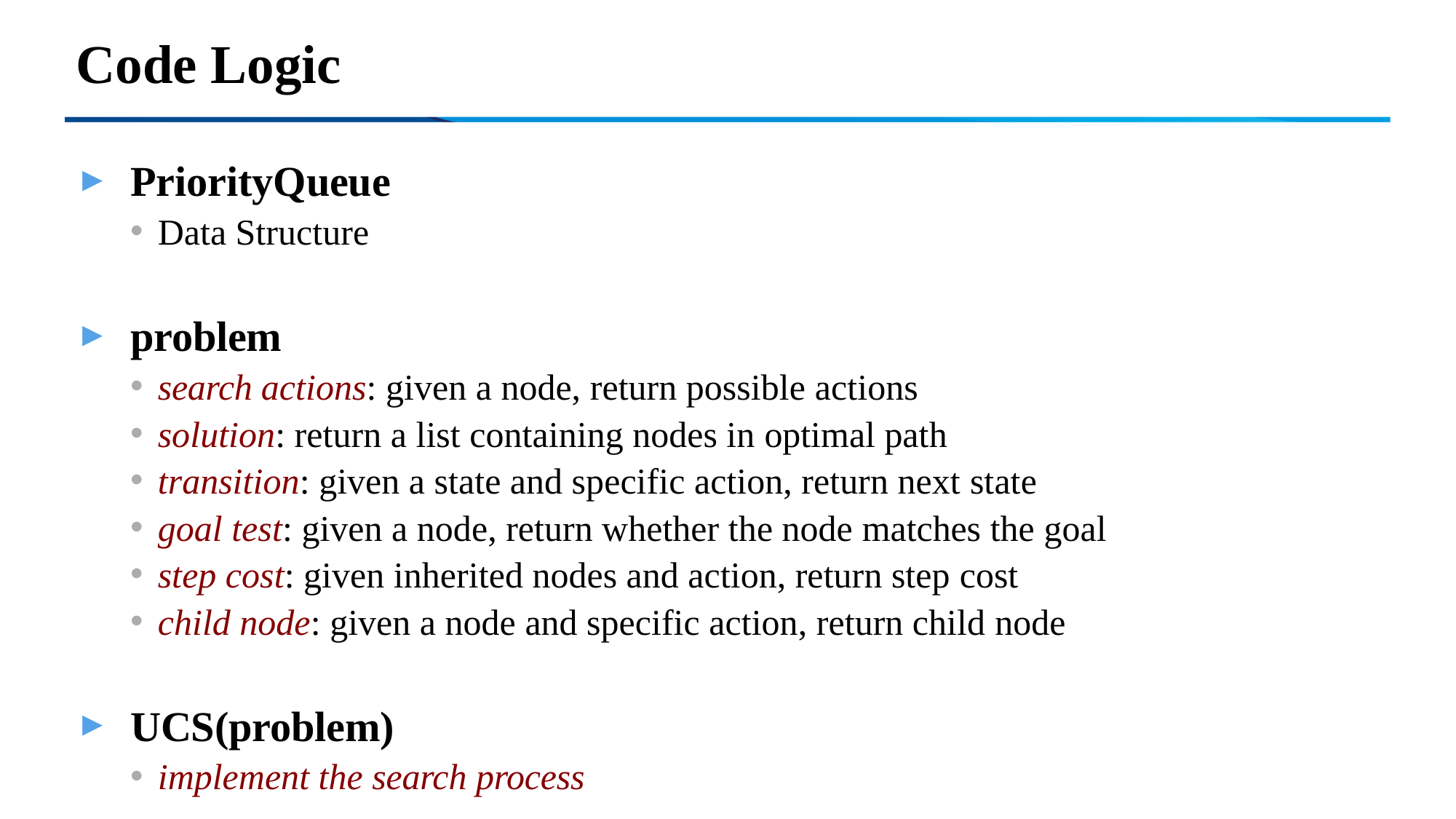

# Code Logic
PriorityQueue
Data Structure

problem
search actions: given a node, return possible actions
solution: return a list containing nodes in optimal path
transition: given a state and specific action, return next state
goal test: given a node, return whether the node matches the goal
step cost: given inherited nodes and action, return step cost
child node: given a node and specific action, return child node

UCS(problem)
implement the search process